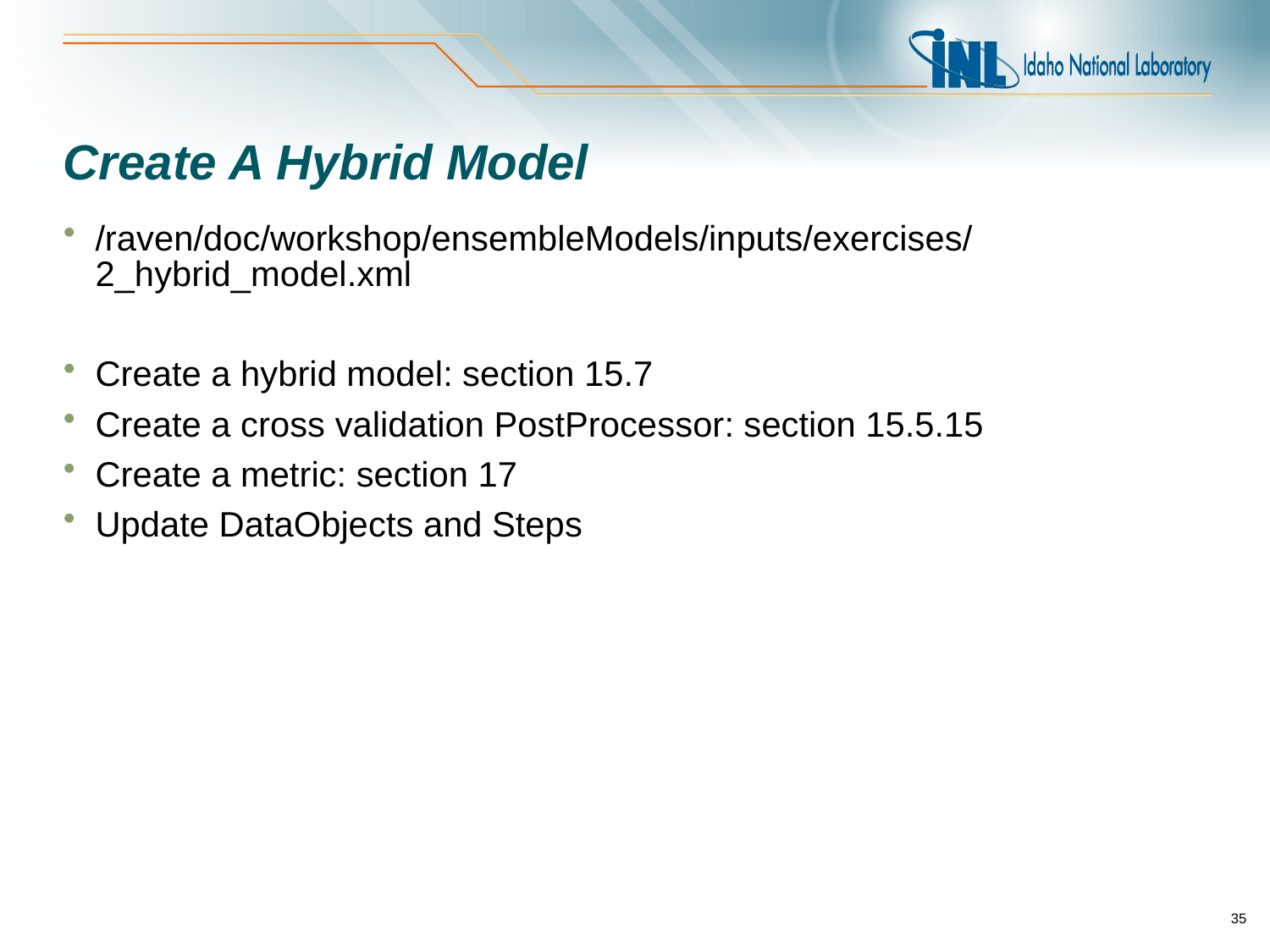

# Create A Hybrid Model
/raven/doc/workshop/ensembleModels/inputs/exercises/2_hybrid_model.xml

Create a hybrid model: section 15.7
Create a cross validation PostProcessor: section 15.5.15
Create a metric: section 17
Update DataObjects and Steps

35